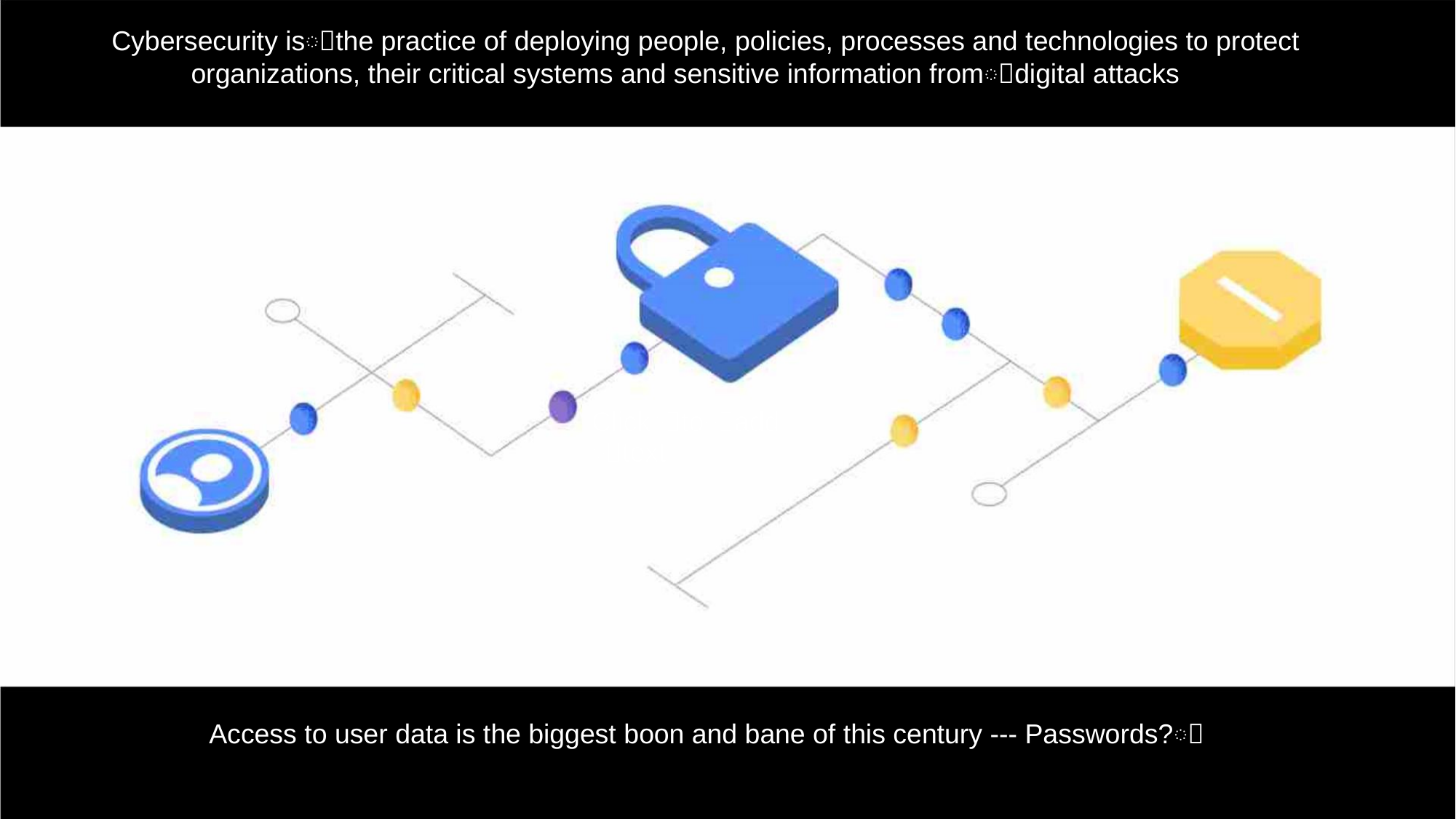

Cybersecurity isꢀthe practice of deploying people, policies, processes and technologies to protect
organizations, their critical systems and sensitive information fromꢀdigital attacks
Clickꢀtoꢀaddꢀtext
Access to user data is the biggest boon and bane of this century --- Passwords?ꢀ